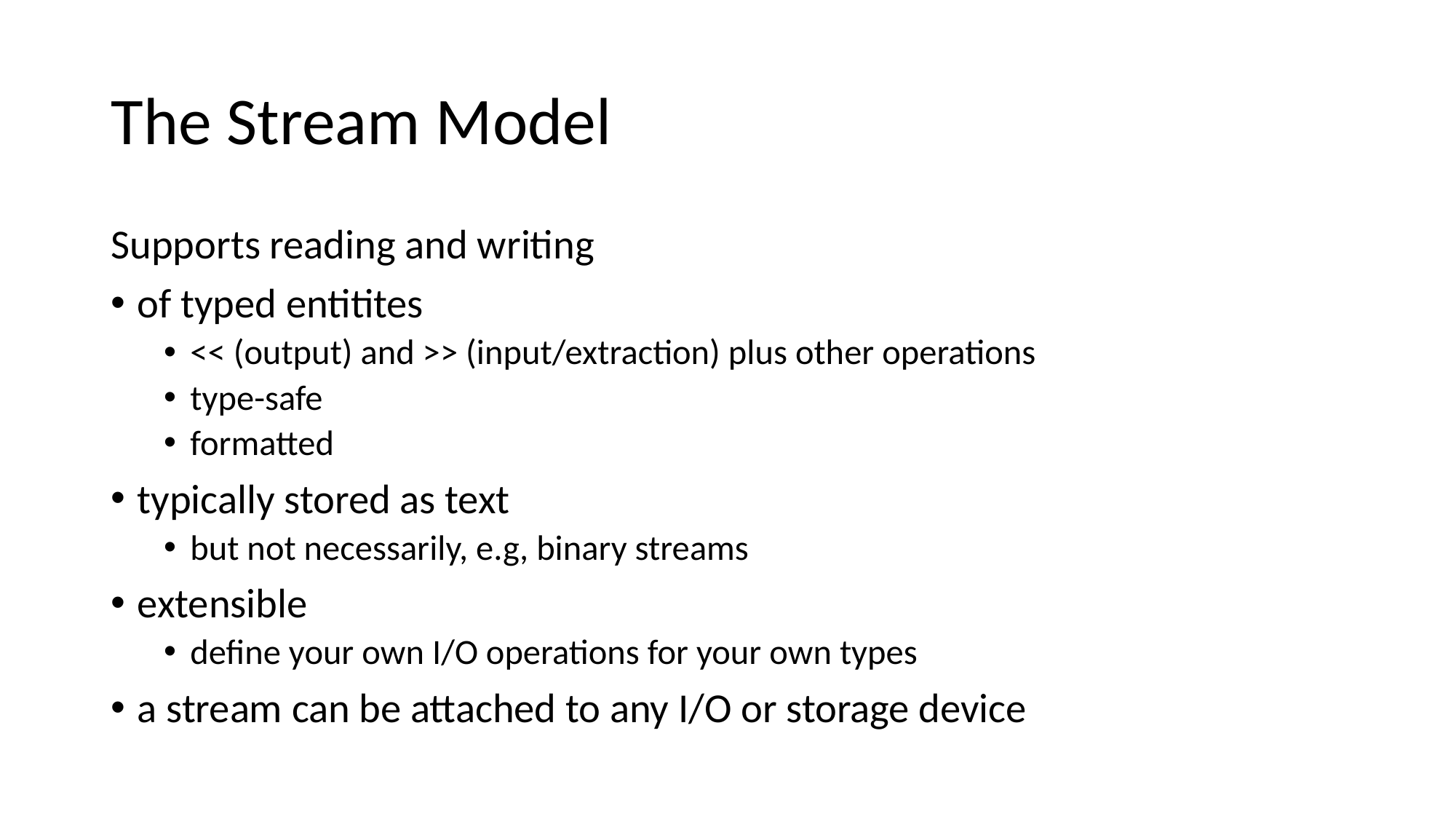

# The Stream Model
Supports reading and writing
of typed entitites
<< (output) and >> (input/extraction) plus other operations
type-safe
formatted
typically stored as text
but not necessarily, e.g, binary streams
extensible
define your own I/O operations for your own types
a stream can be attached to any I/O or storage device